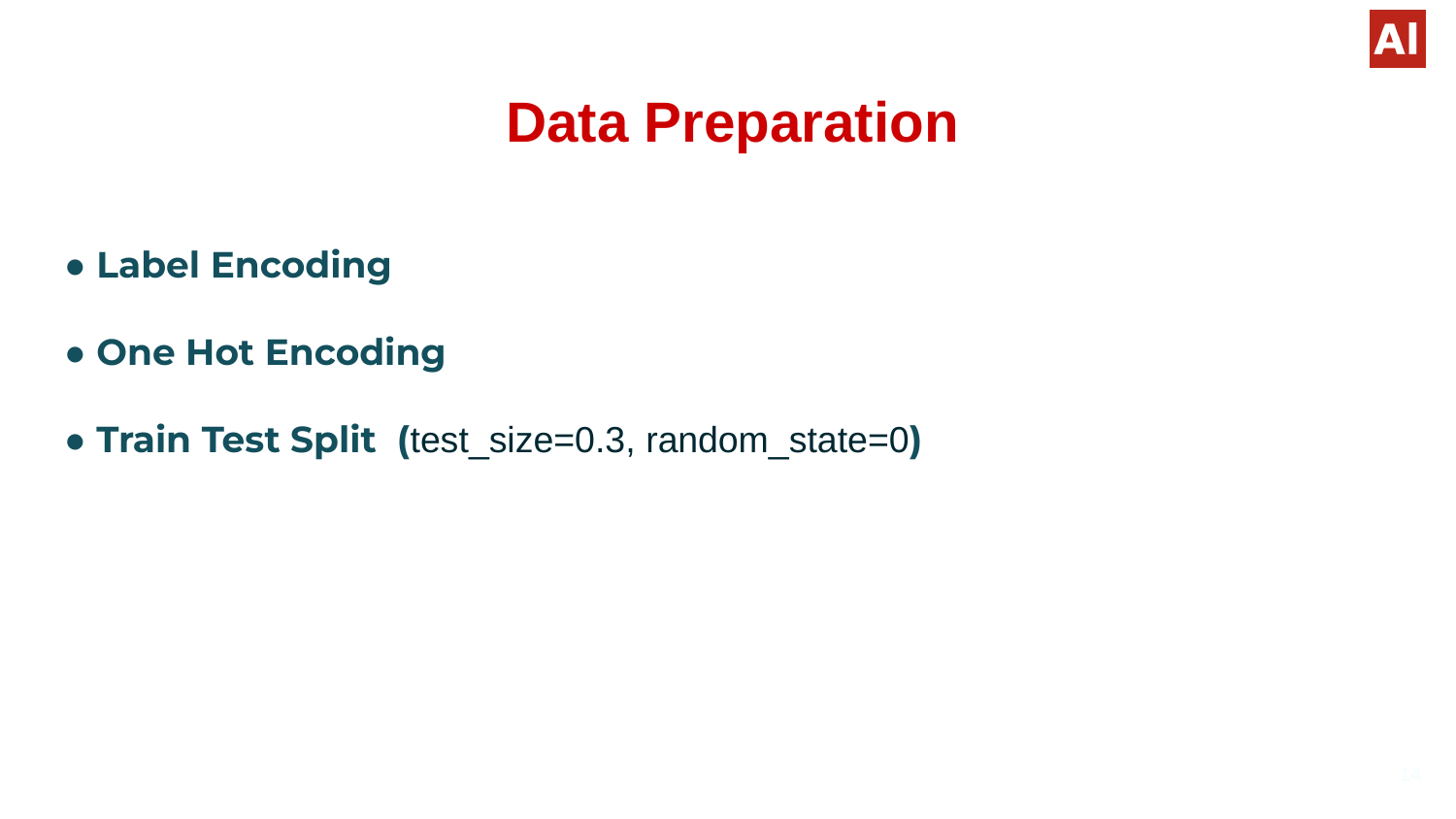

# Data Preparation
● Label Encoding
● One Hot Encoding
● Train Test Split  (test_size=0.3, random_state=0)

14